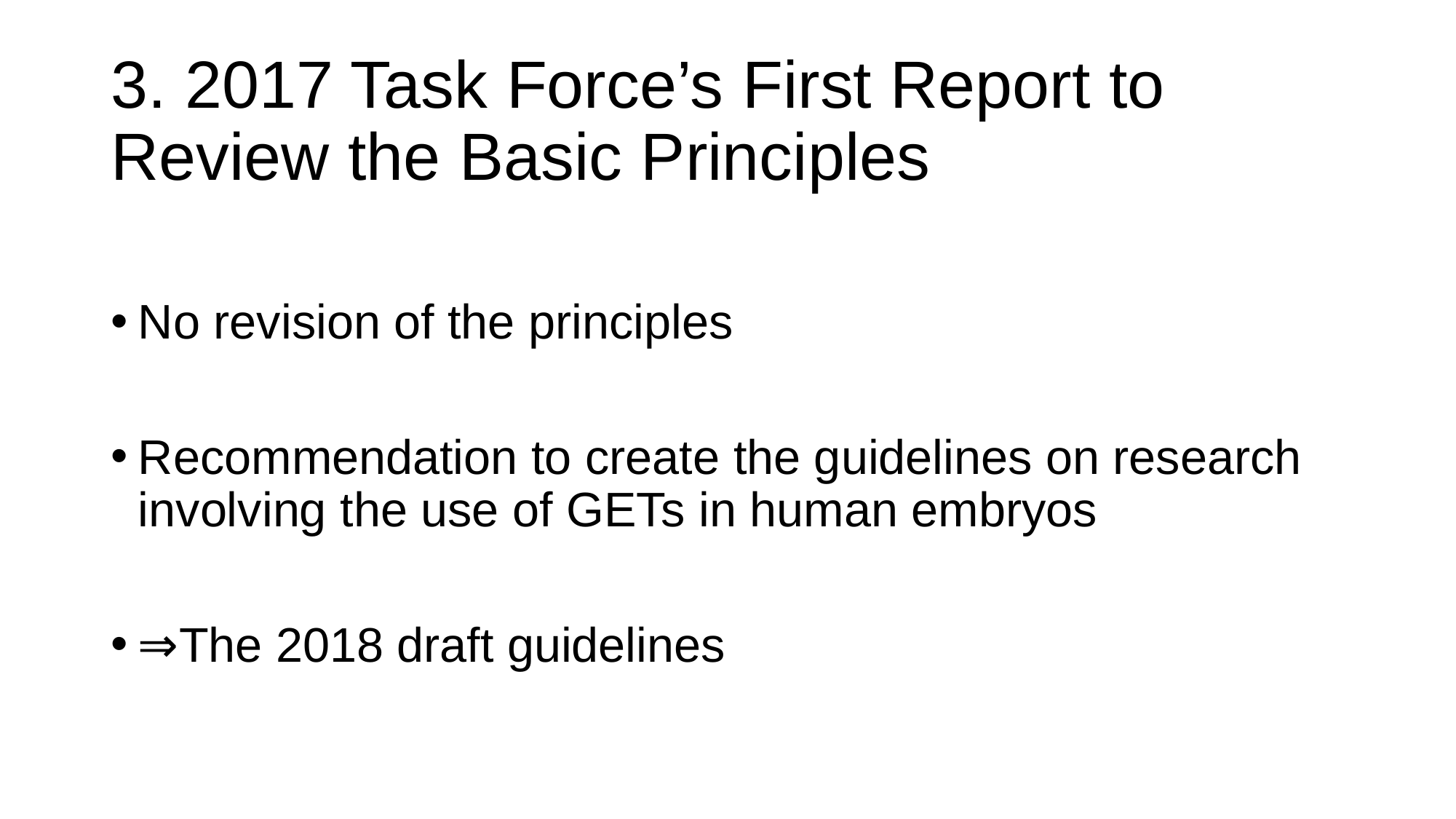

# 3. 2017 Task Force’s First Report to Review the Basic Principles

No revision of the principles

Recommendation to create the guidelines on research involving the use of GETs in human embryos

⇒The 2018 draft guidelines